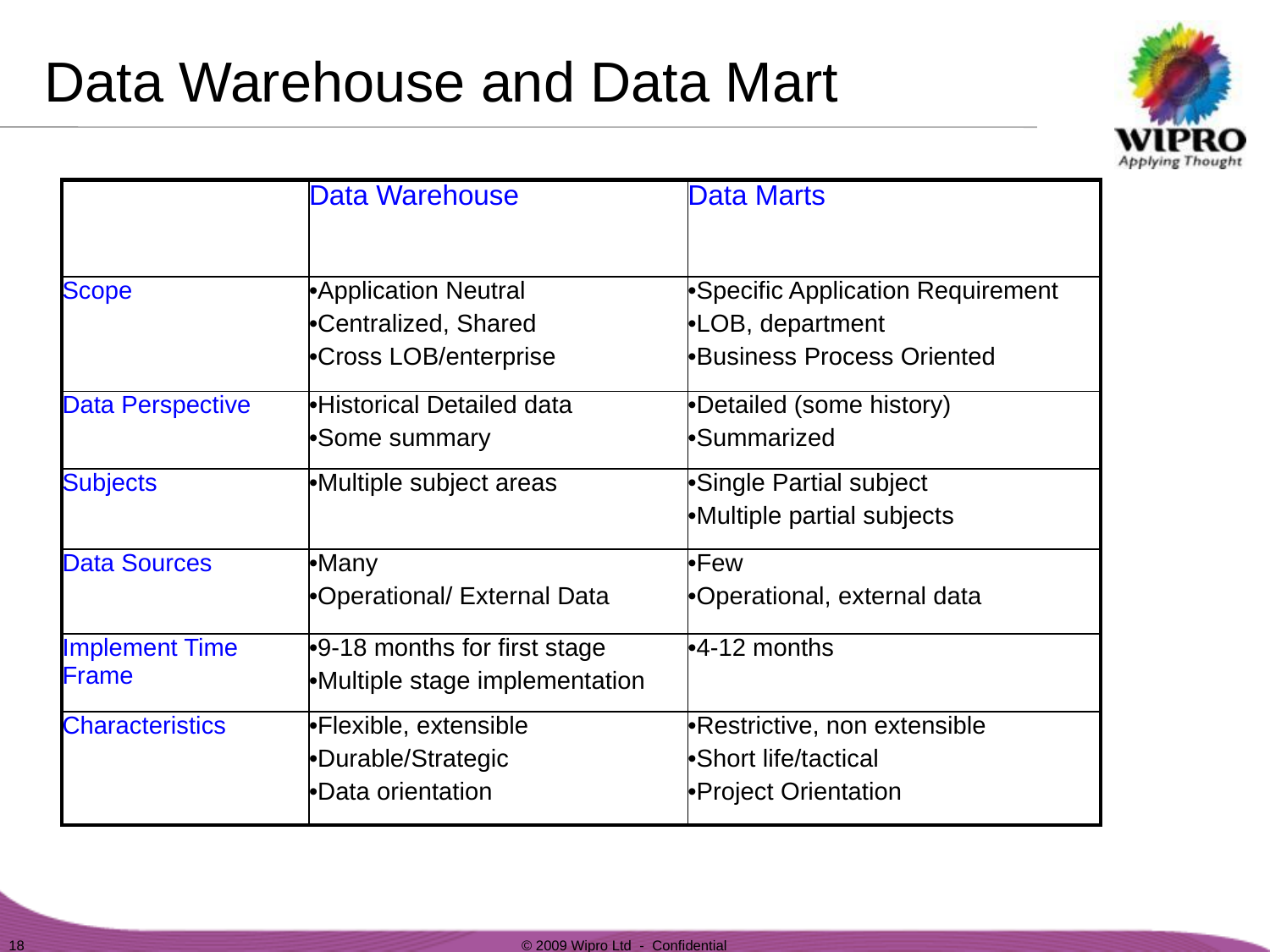

Data Warehouse and Data Mart
|  | Data Warehouse | Data Marts |
| --- | --- | --- |
| Scope | Application Neutral Centralized, Shared Cross LOB/enterprise | Specific Application Requirement LOB, department Business Process Oriented |
| Data Perspective | Historical Detailed data Some summary | Detailed (some history) Summarized |
| Subjects | Multiple subject areas | Single Partial subject Multiple partial subjects |
| Data Sources | Many Operational/ External Data | Few Operational, external data |
| Implement Time Frame | 9-18 months for first stage Multiple stage implementation | 4-12 months |
| Characteristics | Flexible, extensible Durable/Strategic Data orientation | Restrictive, non extensible Short life/tactical Project Orientation |